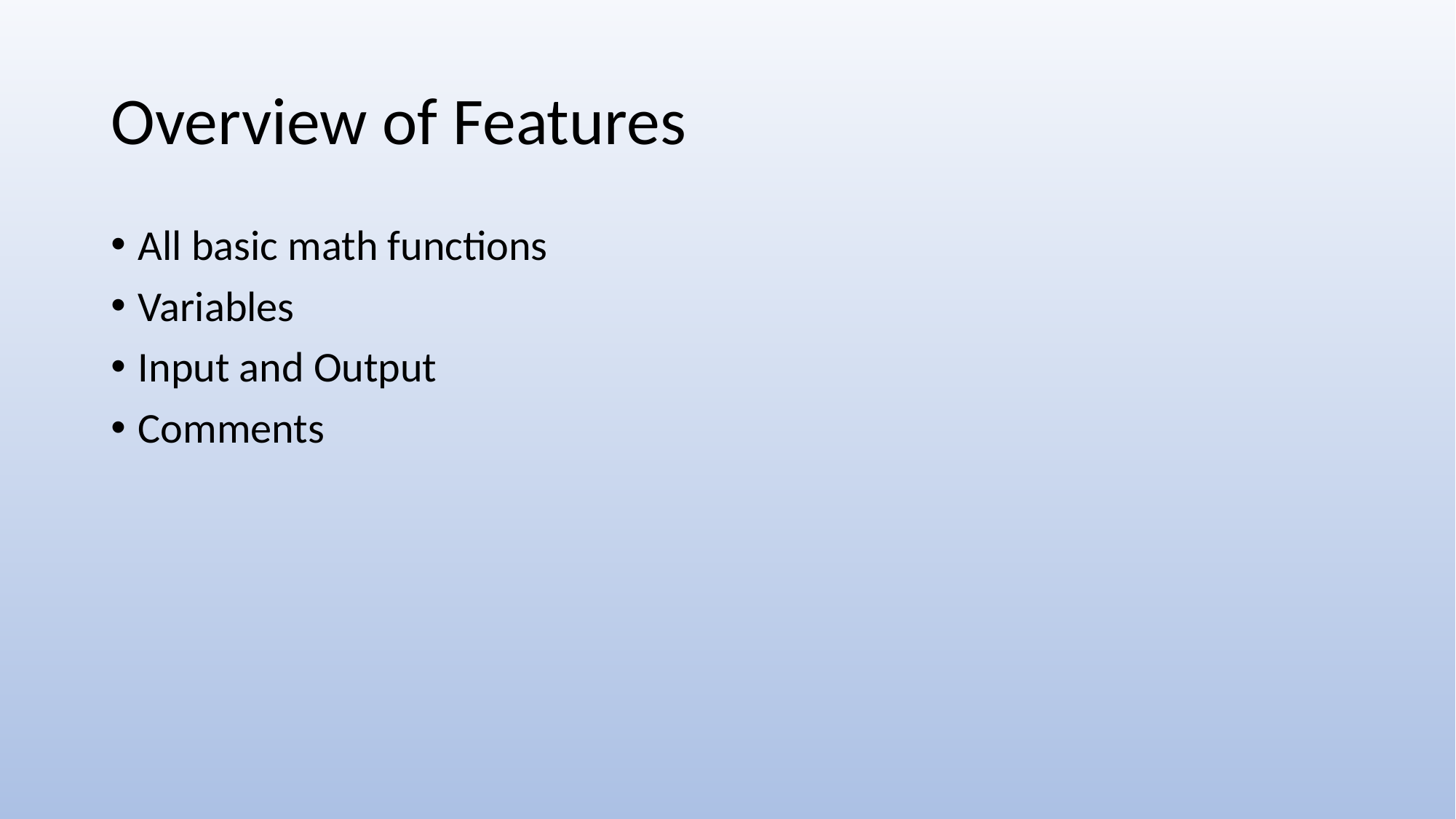

# Overview of Features
All basic math functions
Variables
Input and Output
Comments